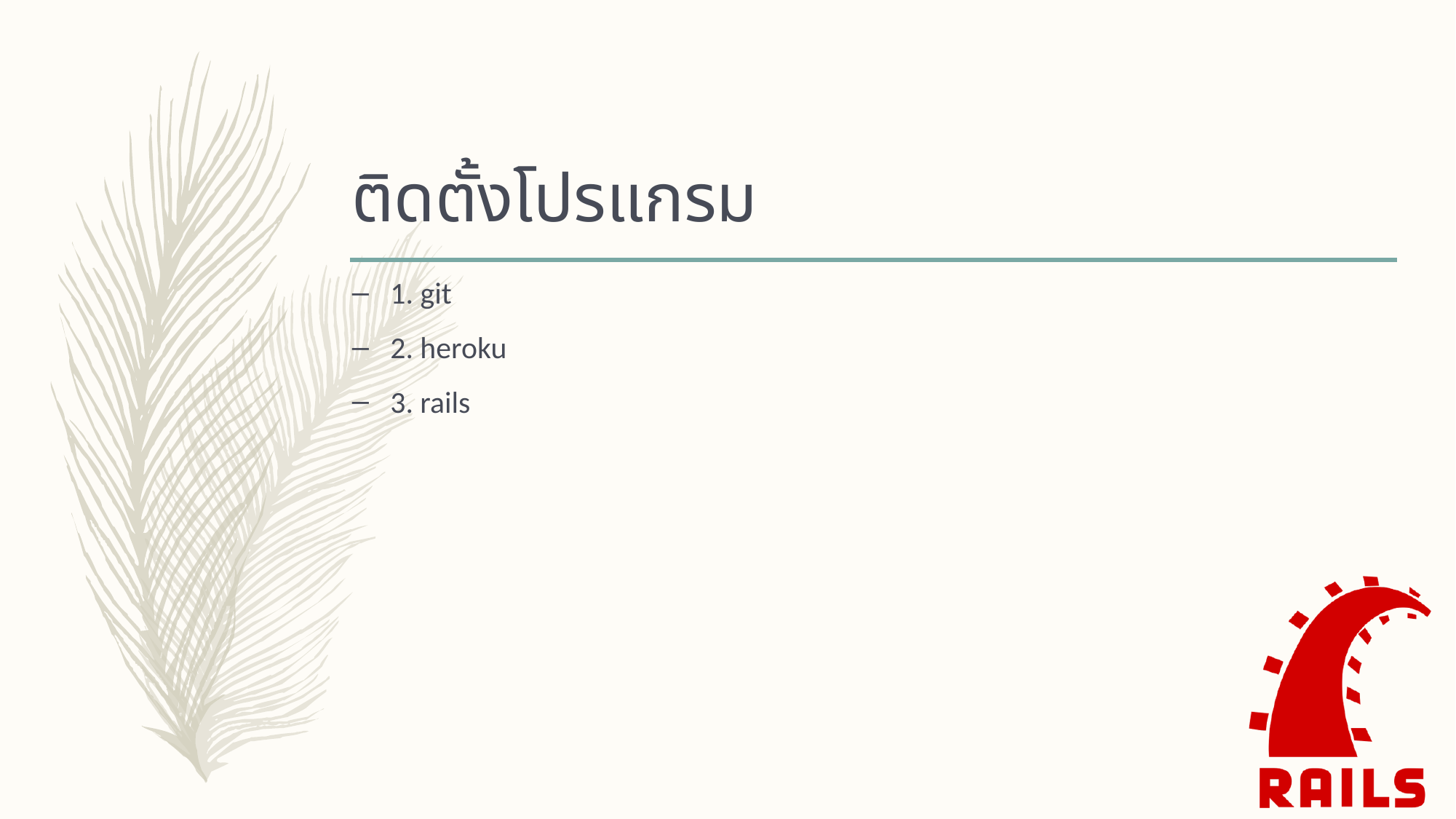

# ติดตั้งโปรแกรม
1. git
2. heroku
3. rails